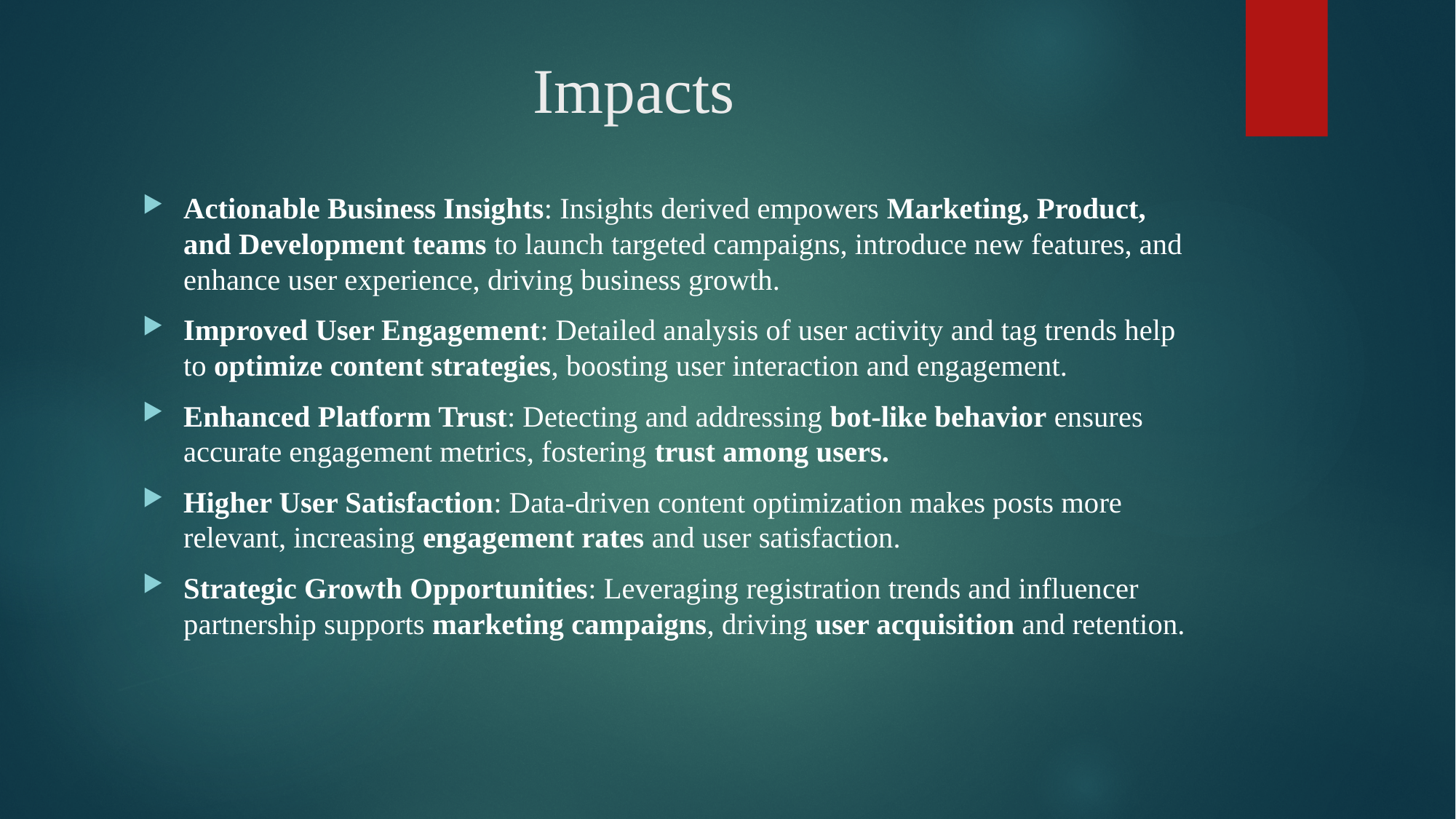

# Impacts
Actionable Business Insights: Insights derived empowers Marketing, Product, and Development teams to launch targeted campaigns, introduce new features, and enhance user experience, driving business growth.
Improved User Engagement: Detailed analysis of user activity and tag trends help to optimize content strategies, boosting user interaction and engagement.
Enhanced Platform Trust: Detecting and addressing bot-like behavior ensures accurate engagement metrics, fostering trust among users.
Higher User Satisfaction: Data-driven content optimization makes posts more relevant, increasing engagement rates and user satisfaction.
Strategic Growth Opportunities: Leveraging registration trends and influencer partnership supports marketing campaigns, driving user acquisition and retention.